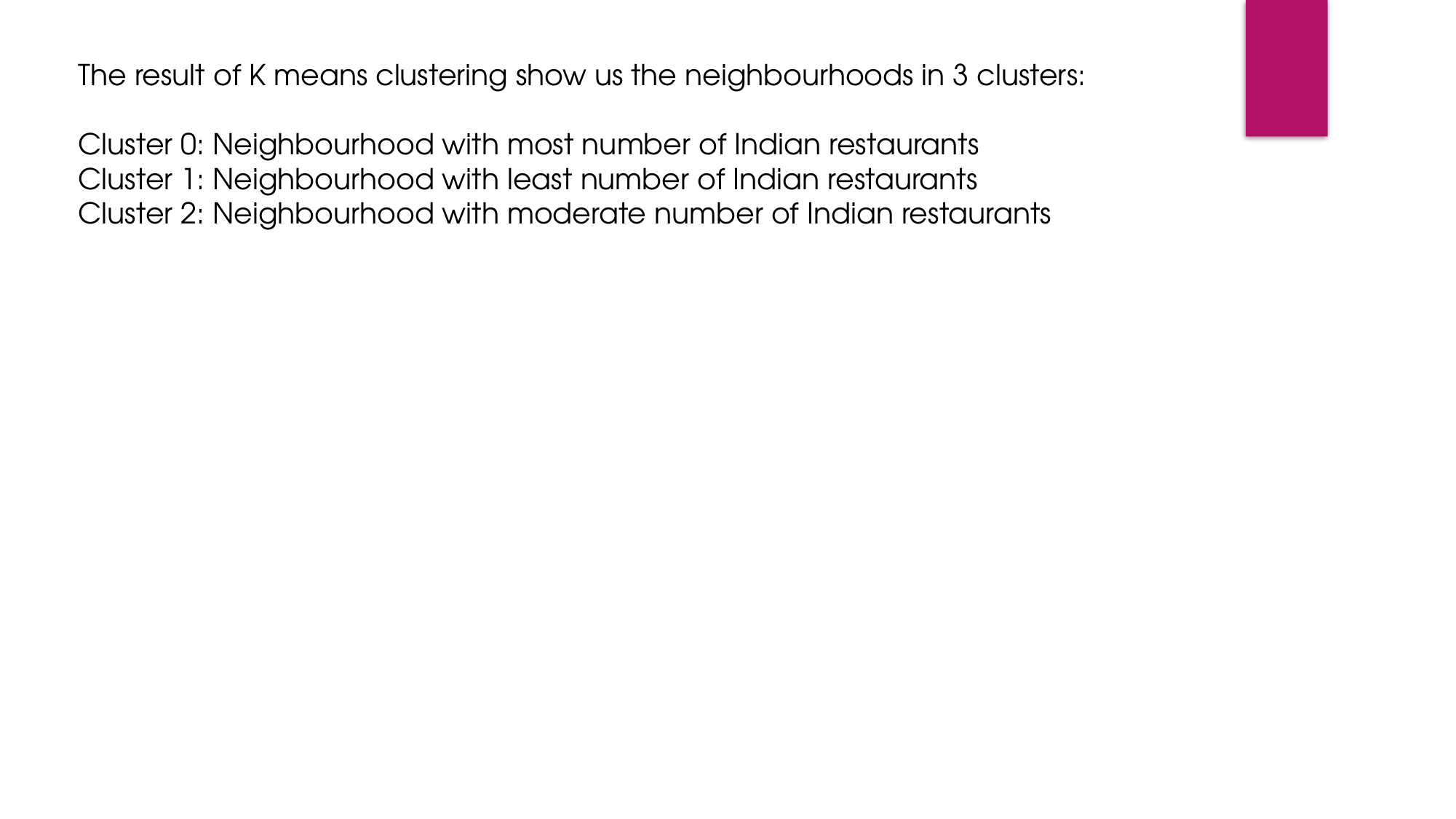

The result of K means clustering show us the neighbourhoods in 3 clusters:

Cluster 0: Neighbourhood with most number of Indian restaurants
Cluster 1: Neighbourhood with least number of Indian restaurants
Cluster 2: Neighbourhood with moderate number of Indian restaurants